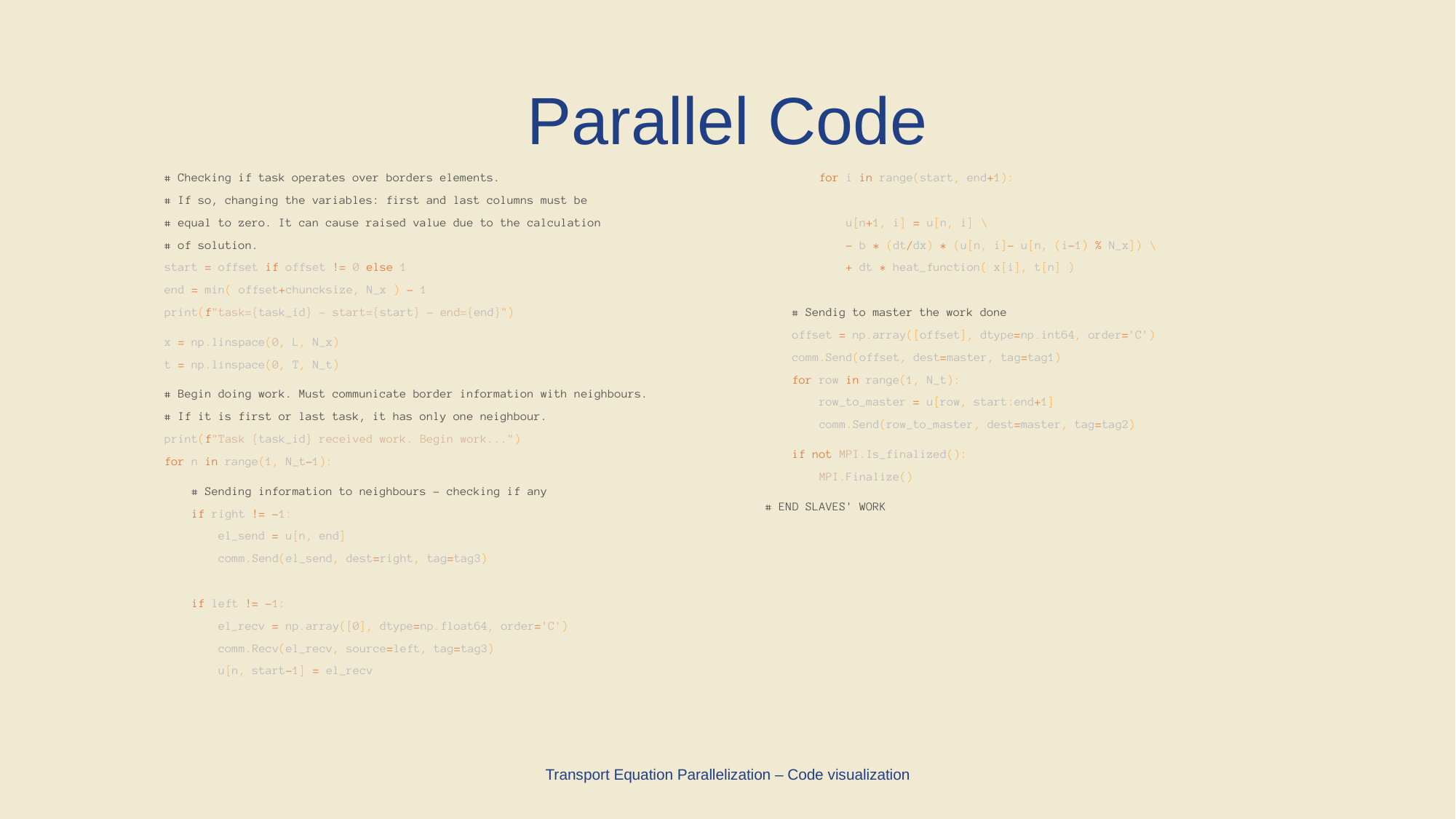

# Parallel Code

        # Checking if task operates over borders elements.
        # If so, changing the variables: first and last columns must be
        # equal to zero. It can cause raised value due to the calculation
        # of solution.
        start = offset if offset != 0 else 1
        end = min( offset+chuncksize, N_x ) - 1
        print(f"task={task_id} - start={start} - end={end}")
        x = np.linspace(0, L, N_x)
        t = np.linspace(0, T, N_t)
        # Begin doing work. Must communicate border information with neighbours.
        # If it is first or last task, it has only one neighbour.
        print(f"Task {task_id} received work. Begin work...")
        for n in range(1, N_t-1):
            # Sending information to neighbours - checking if any
            if right != -1:
                el_send = u[n, end]
                comm.Send(el_send, dest=right, tag=tag3)

            if left != -1:
                el_recv = np.array([0], dtype=np.float64, order='C')
                comm.Recv(el_recv, source=left, tag=tag3)
                u[n, start-1] = el_recv

            for i in range(start, end+1):

                u[n+1, i] = u[n, i] \
                - b * (dt/dx) * (u[n, i]- u[n, (i-1) % N_x]) \
                + dt * heat_function( x[i], t[n] )

        # Sendig to master the work done
        offset = np.array([offset], dtype=np.int64, order='C')
        comm.Send(offset, dest=master, tag=tag1)
        for row in range(1, N_t):
            row_to_master = u[row, start:end+1]
            comm.Send(row_to_master, dest=master, tag=tag2)
        if not MPI.Is_finalized():
            MPI.Finalize()
    # END SLAVES' WORK
Transport Equation Parallelization – Code visualization